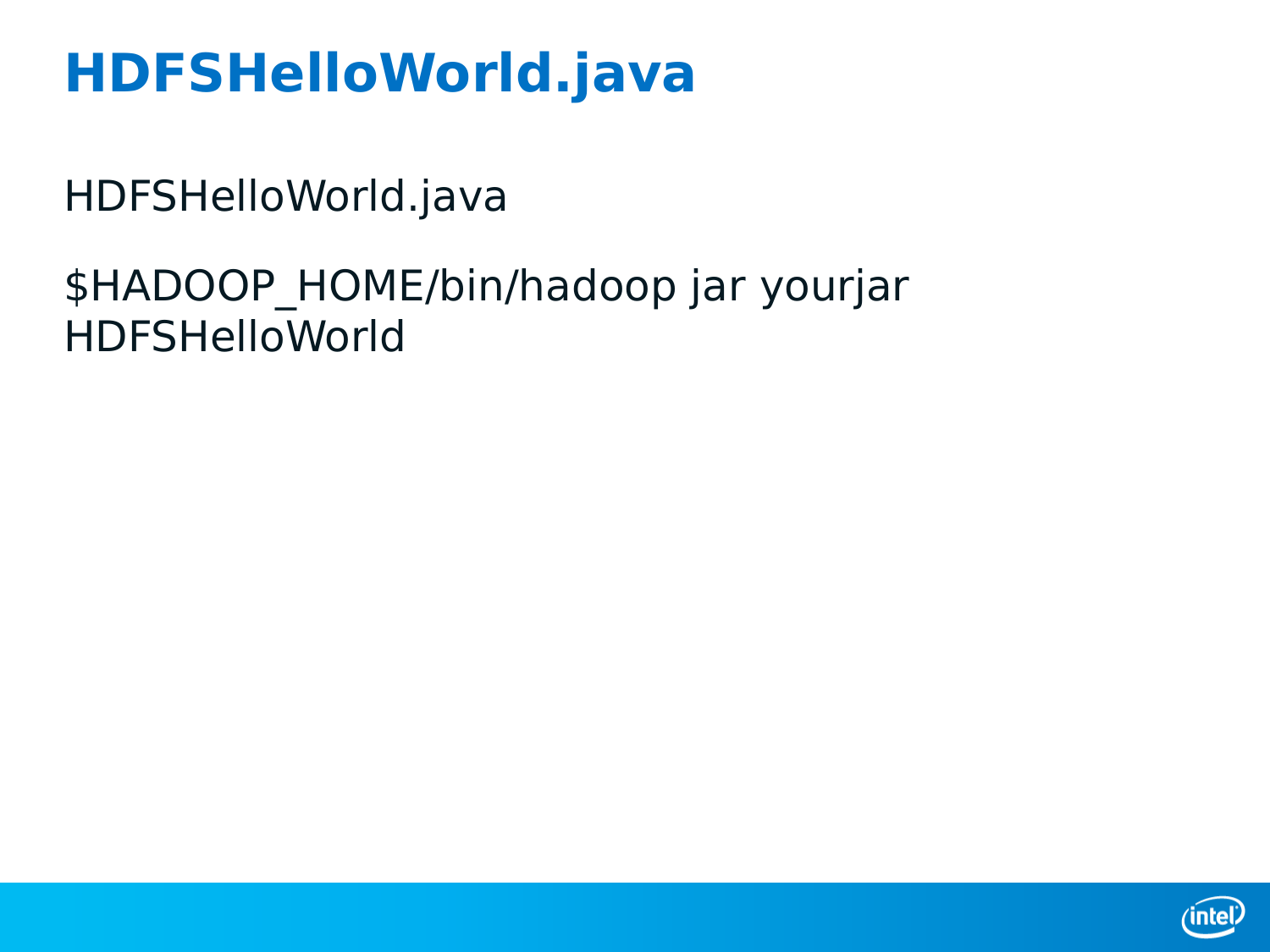

# HDFSHelloWorld.java
HDFSHelloWorld.java
$HADOOP_HOME/bin/hadoop jar yourjar HDFSHelloWorld